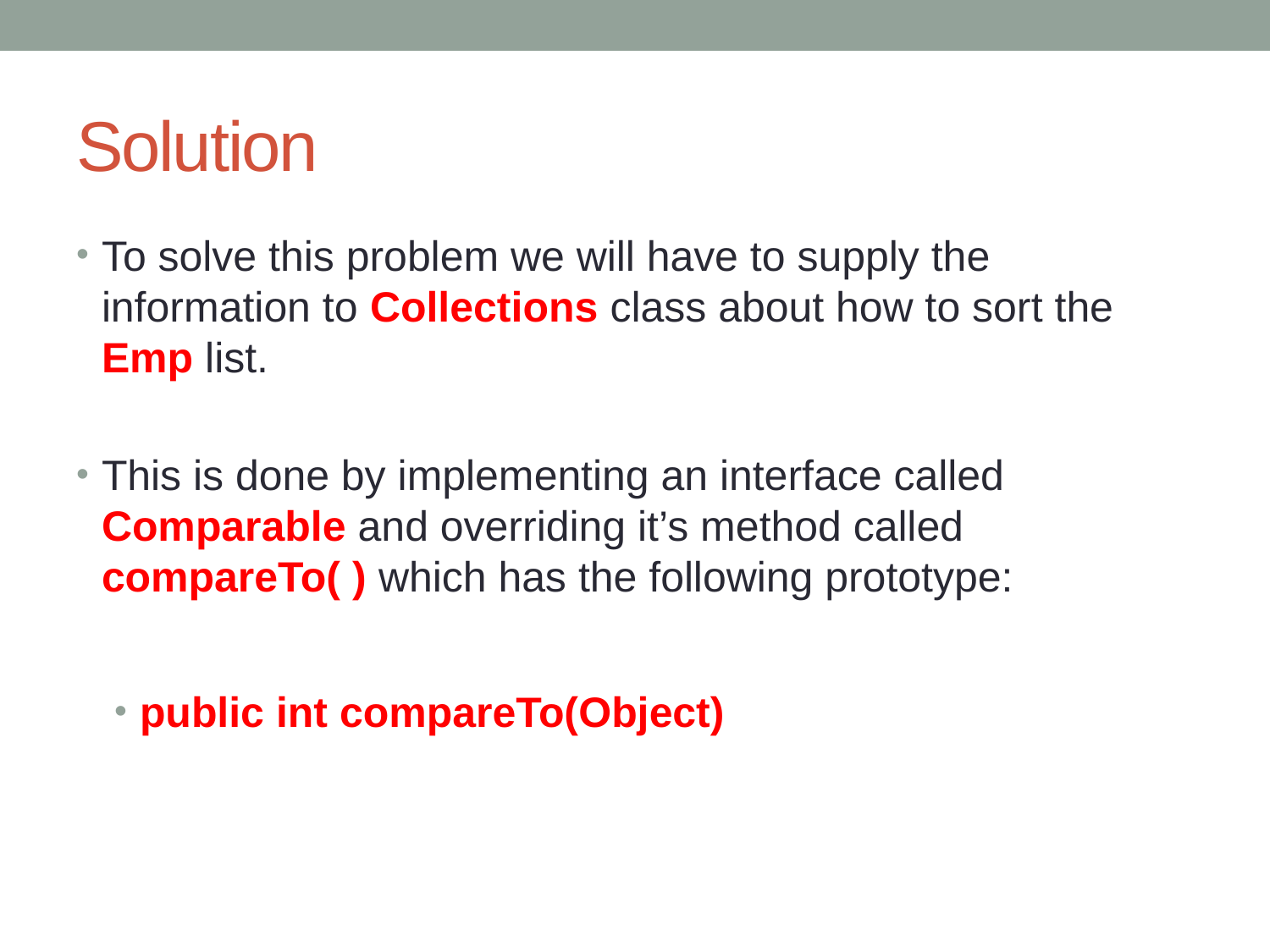

# Solution
To solve this problem we will have to supply the information to Collections class about how to sort the Emp list.

This is done by implementing an interface called Comparable and overriding it’s method called compareTo( ) which has the following prototype:

public int compareTo(Object)